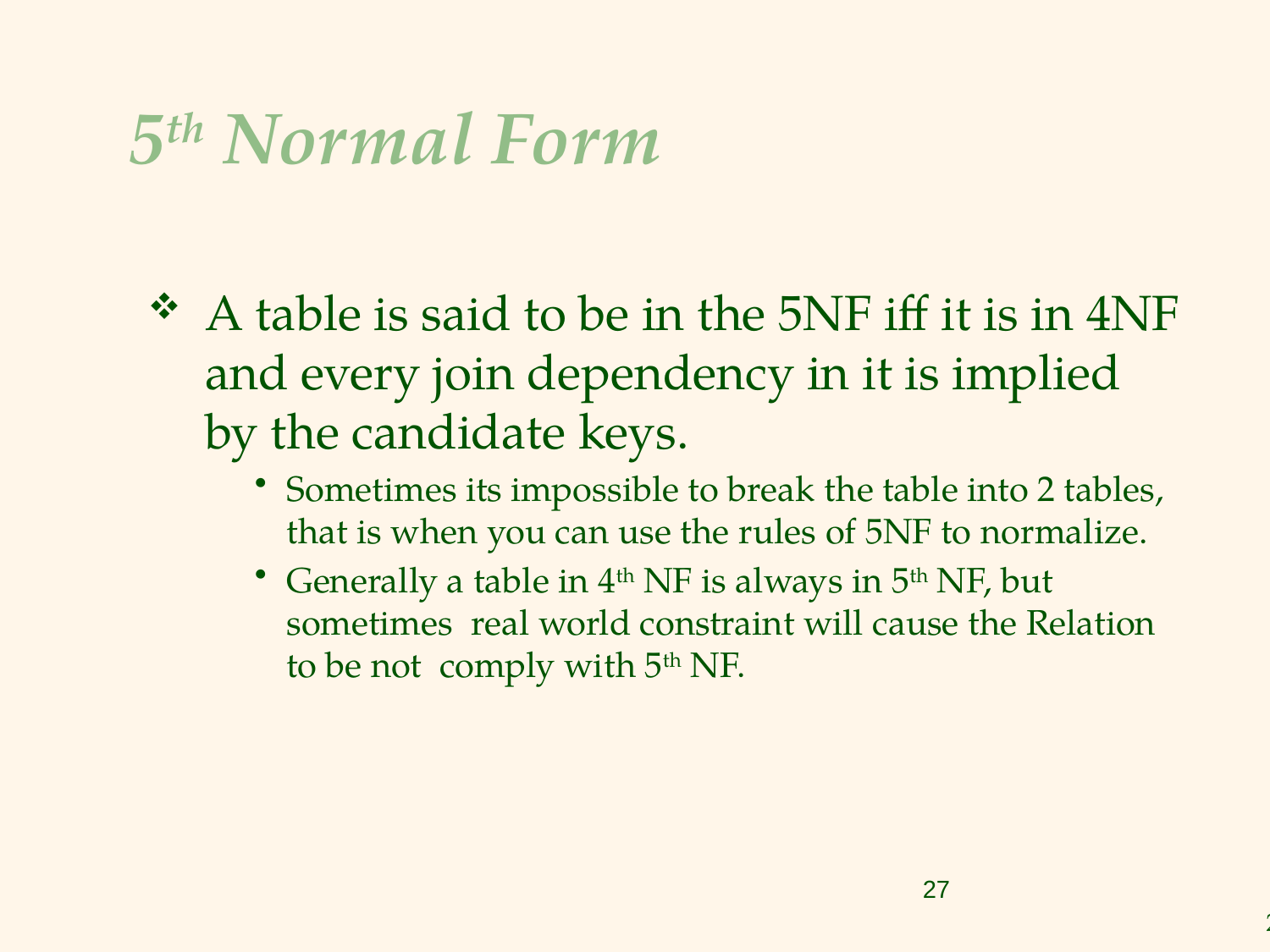

5th Normal Form
A table is said to be in the 5NF iff it is in 4NF and every join dependency in it is implied by the candidate keys.
Sometimes its impossible to break the table into 2 tables, that is when you can use the rules of 5NF to normalize.
Generally a table in 4th NF is always in 5th NF, but sometimes  real world constraint will cause the Relation  to be not  comply with 5th NF.
27